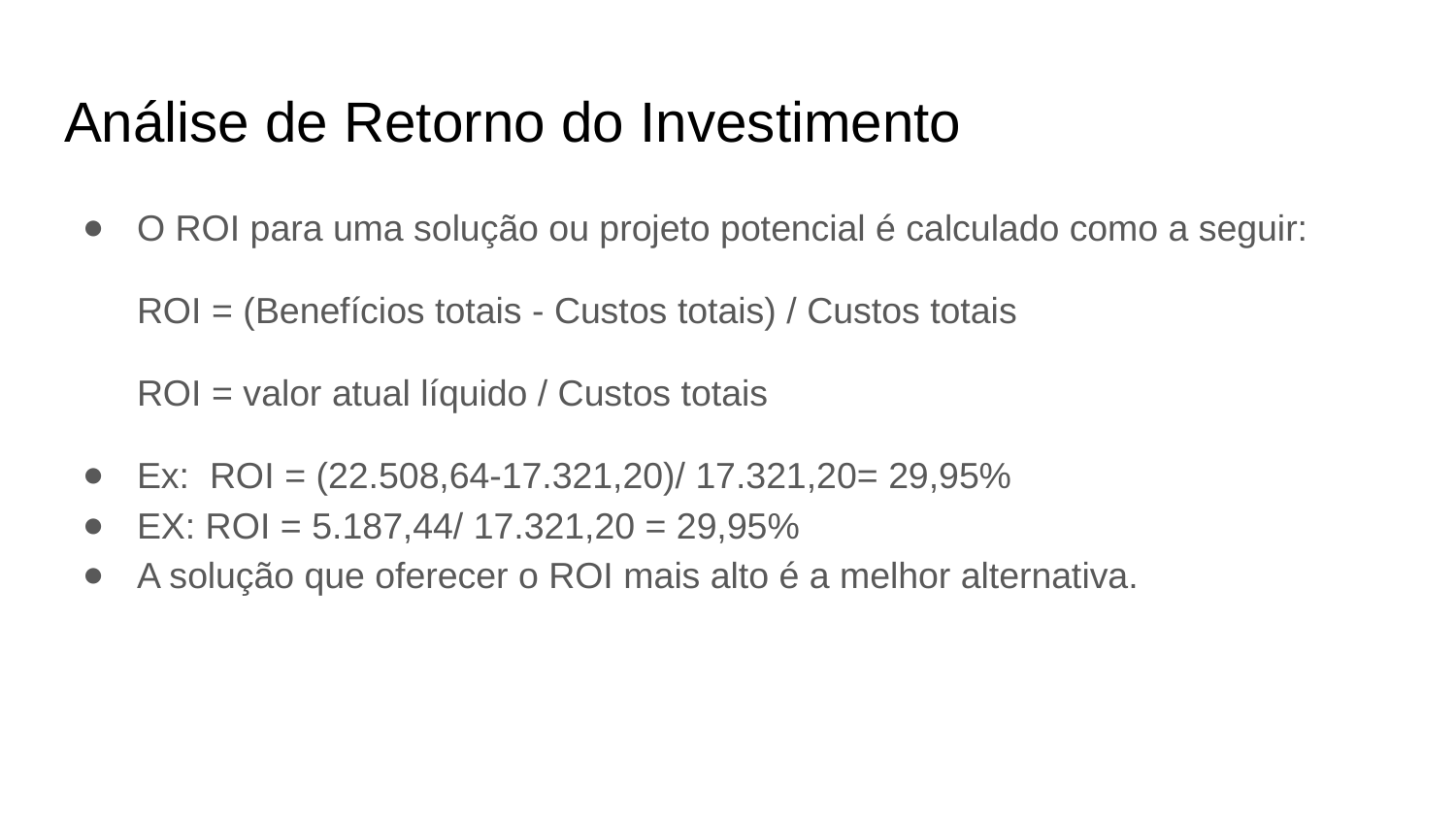

# Análise de Retorno do Investimento
O ROI para uma solução ou projeto potencial é calculado como a seguir:
ROI = (Benefícios totais - Custos totais) / Custos totais
ROI = valor atual líquido / Custos totais
Ex:  ROI = (22.508,64-17.321,20)/ 17.321,20= 29,95%
EX: ROI = 5.187,44/ 17.321,20 = 29,95%
A solução que oferecer o ROI mais alto é a melhor alternativa.